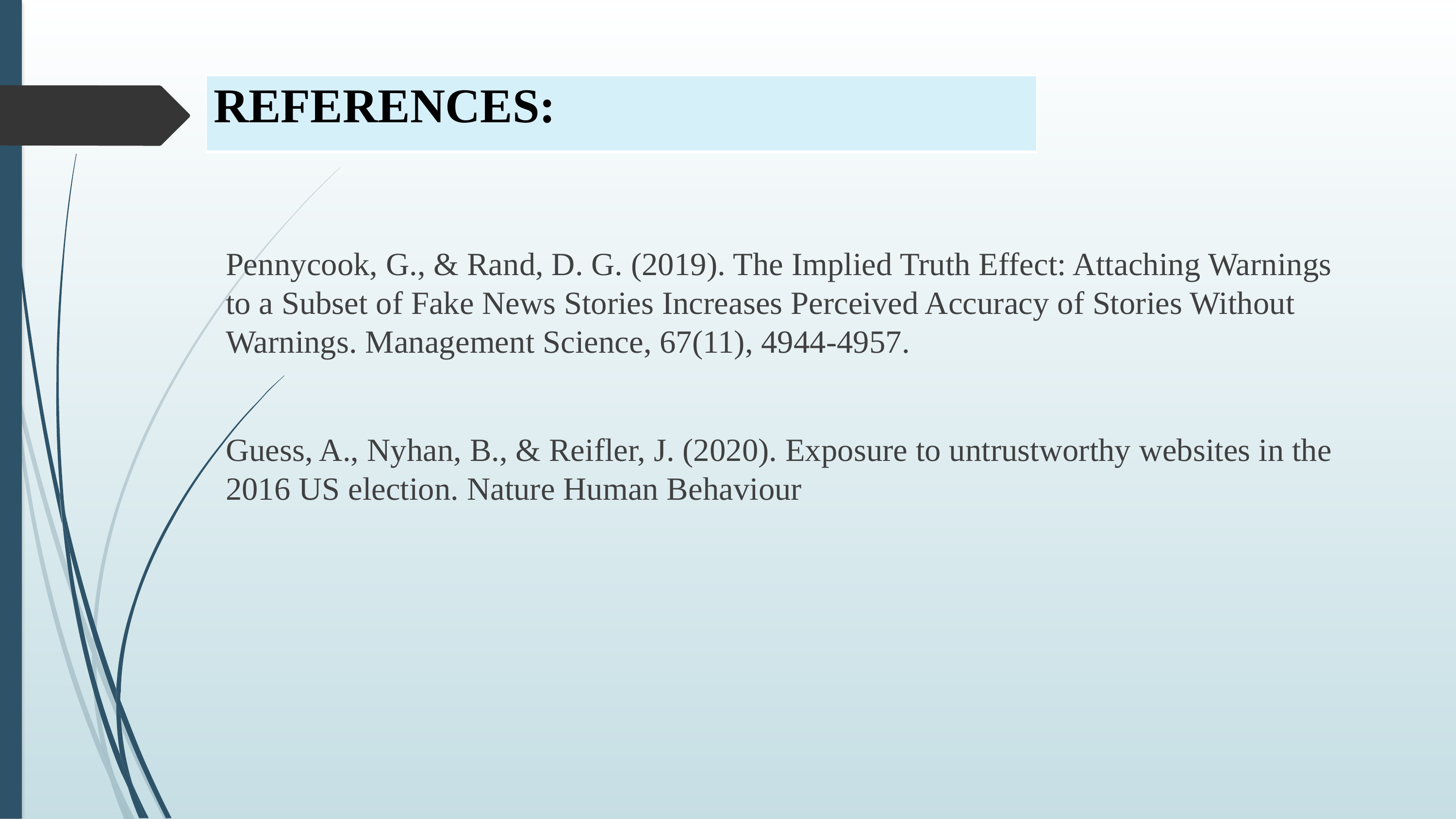

| REFERENCES: |
| --- |
Pennycook, G., & Rand, D. G. (2019). The Implied Truth Effect: Attaching Warnings to a Subset of Fake News Stories Increases Perceived Accuracy of Stories Without Warnings. Management Science, 67(11), 4944-4957.

Guess, A., Nyhan, B., & Reifler, J. (2020). Exposure to untrustworthy websites in the 2016 US election. Nature Human Behaviour